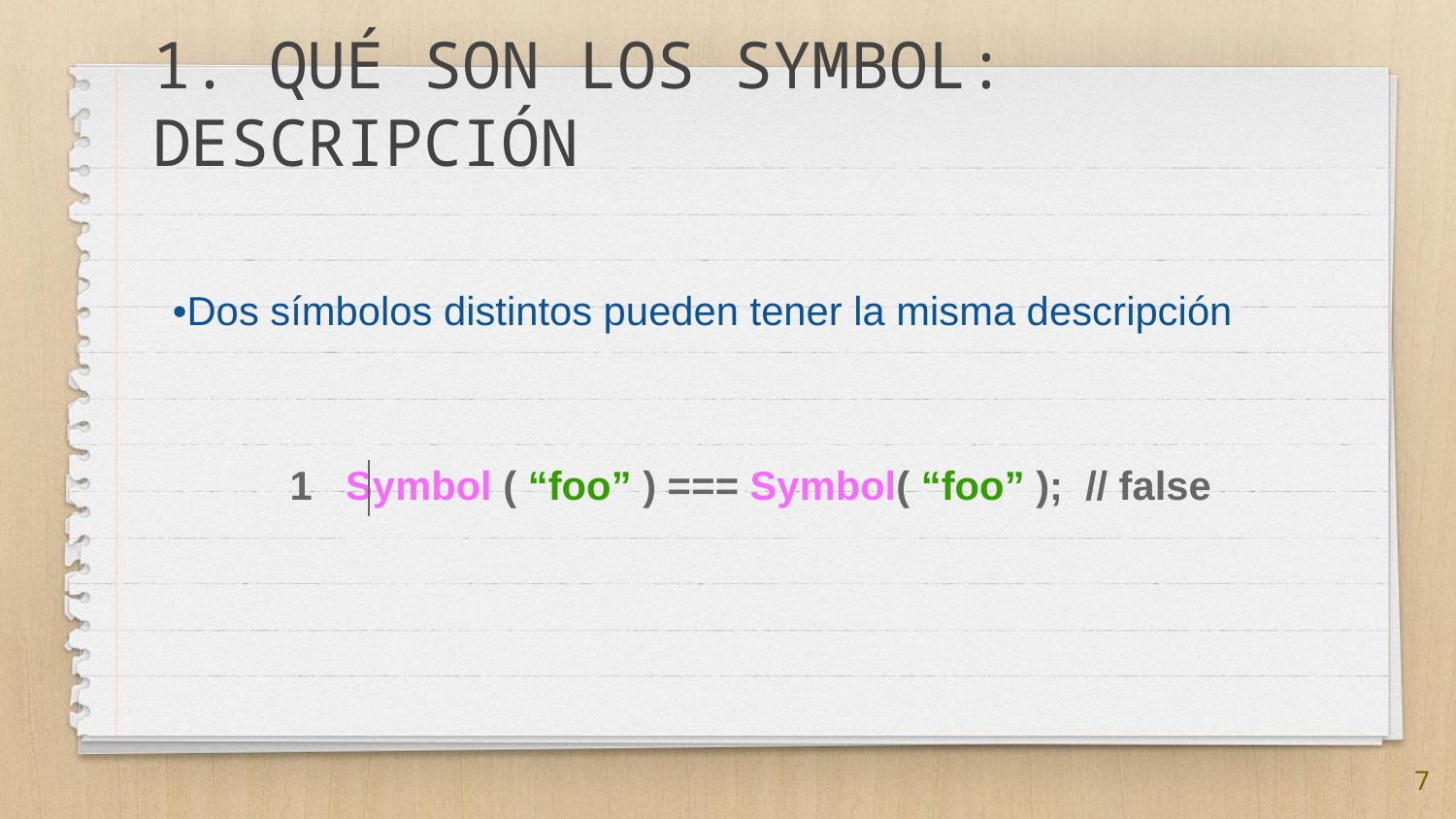

# 1. QUÉ SON LOS SYMBOL: DESCRIPCIÓN

•Dos símbolos distintos pueden tener la misma descripción

1   Symbol ( “foo” ) === Symbol( “foo” );  // false
7